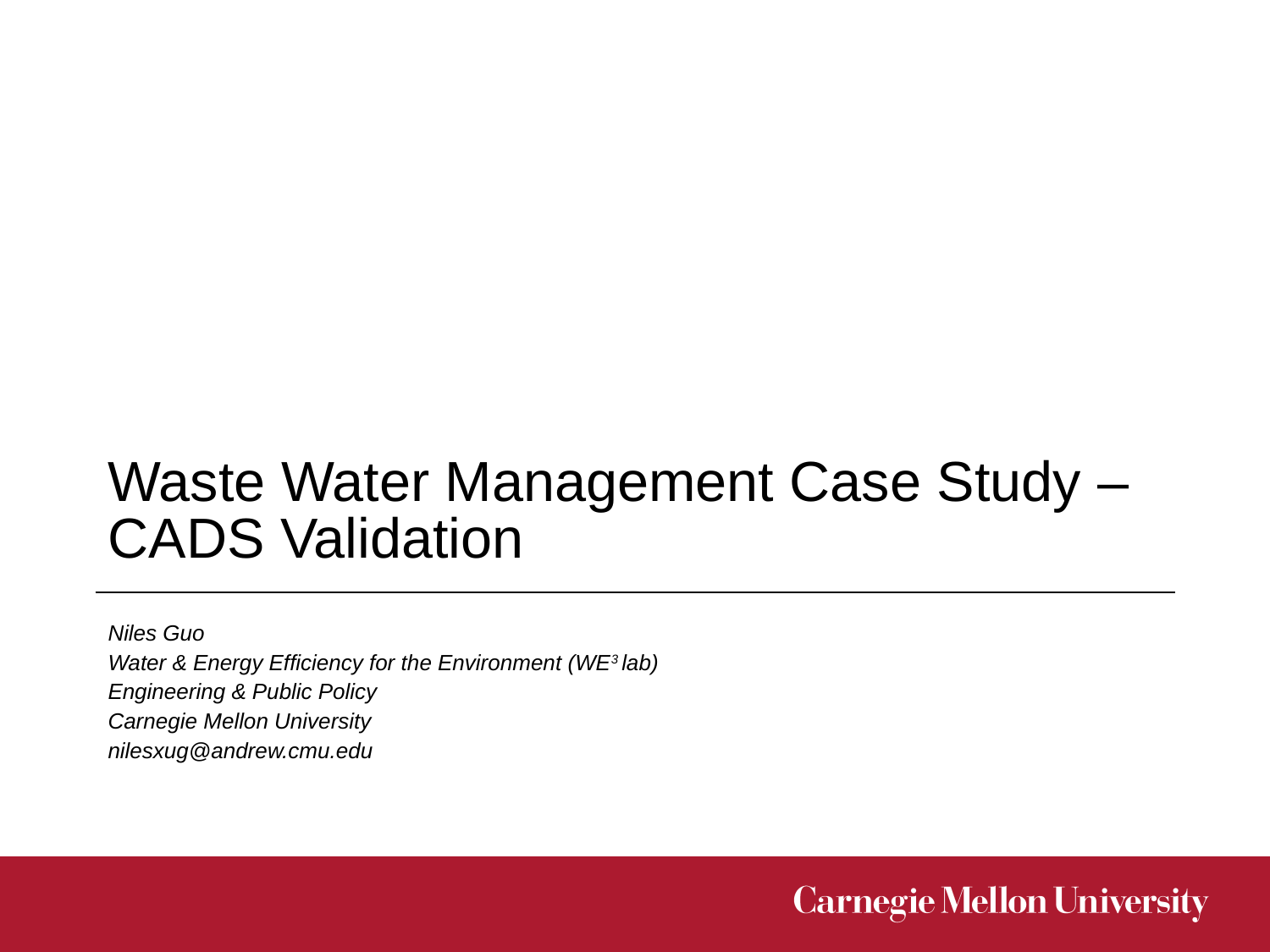

# Waste Water Management Case Study – CADS Validation
Niles Guo
Water & Energy Efficiency for the Environment (WE3 lab)
Engineering & Public Policy
Carnegie Mellon University
nilesxug@andrew.cmu.edu